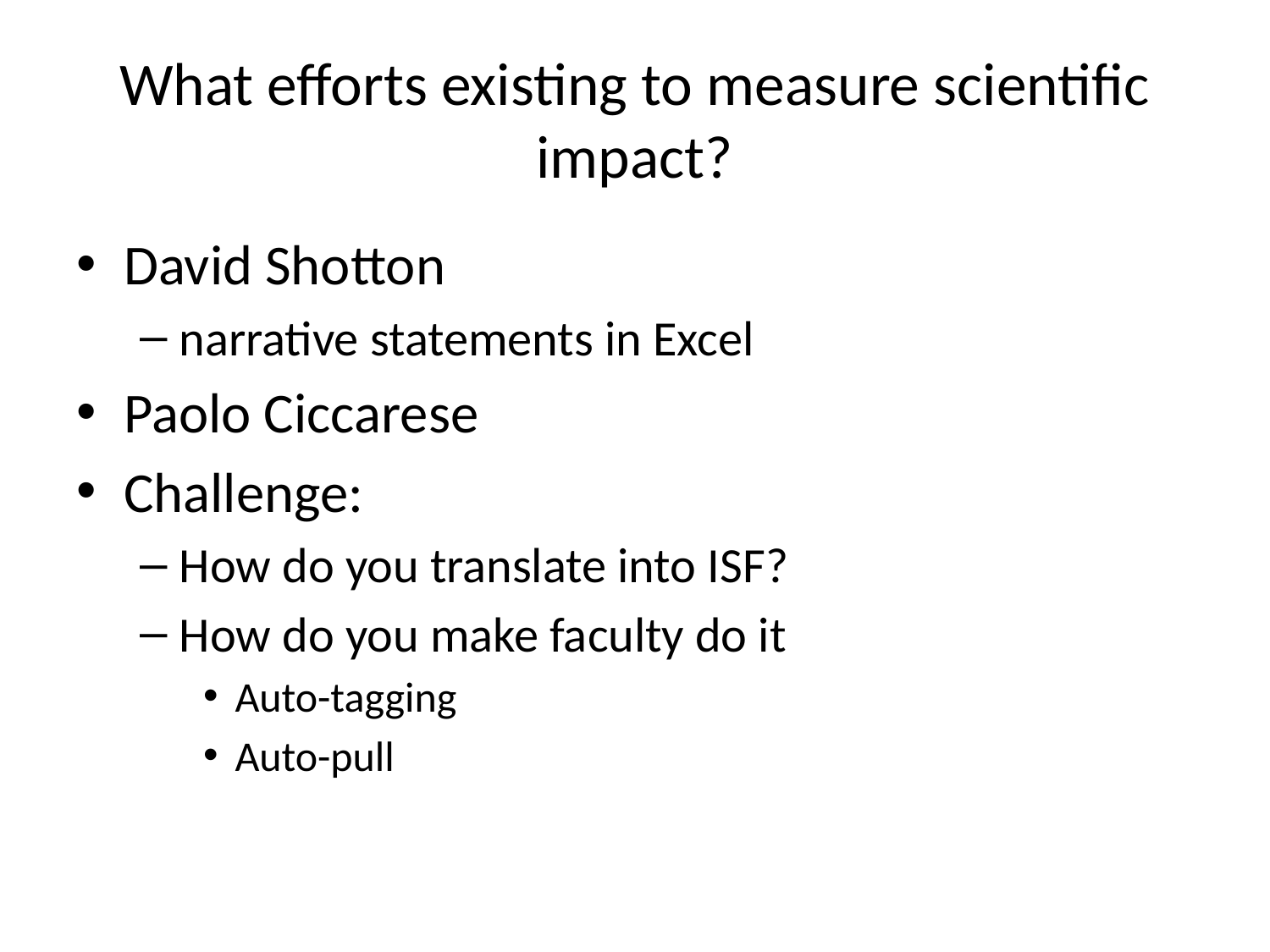

# What efforts existing to measure scientific impact?
David Shotton
narrative statements in Excel
Paolo Ciccarese
Challenge:
How do you translate into ISF?
How do you make faculty do it
Auto-tagging
Auto-pull